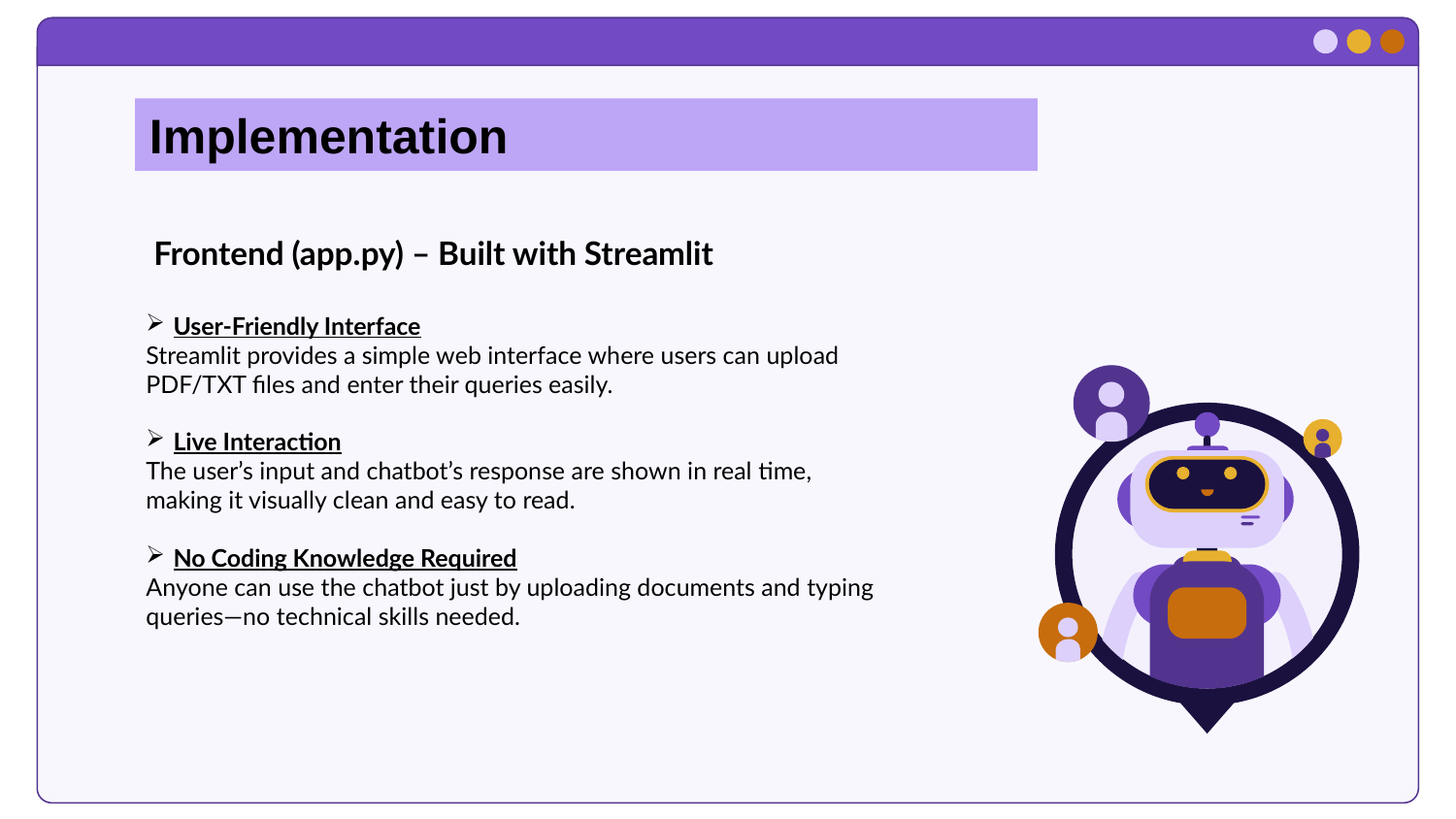

Implementation
 Frontend (app.py) – Built with Streamlit

User-Friendly Interface
Streamlit provides a simple web interface where users can upload PDF/TXT files and enter their queries easily.

Live Interaction
The user’s input and chatbot’s response are shown in real time, making it visually clean and easy to read.

No Coding Knowledge Required
Anyone can use the chatbot just by uploading documents and typing queries—no technical skills needed.